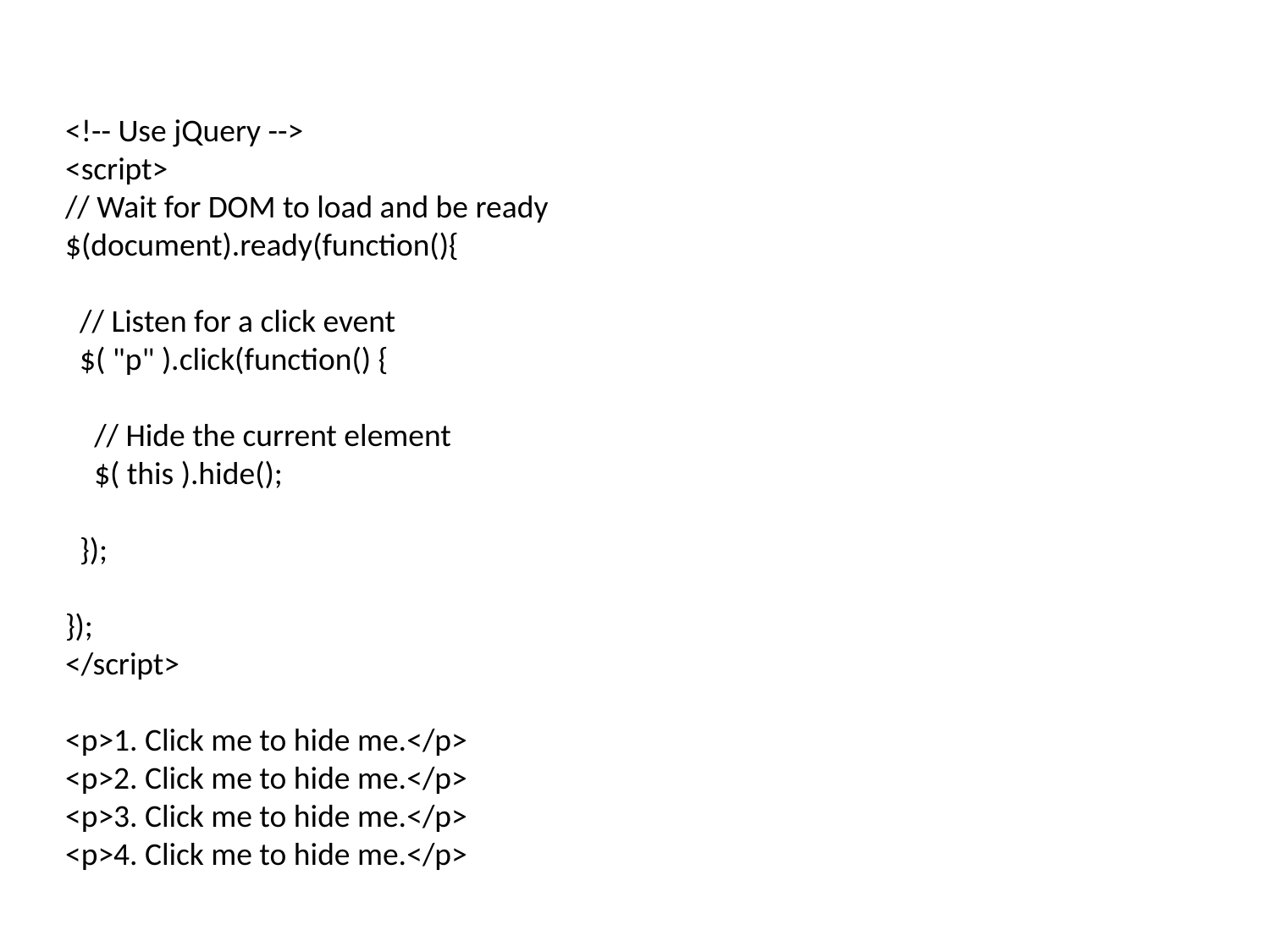

<!-- Use jQuery -->
<script>
// Wait for DOM to load and be ready
$(document).ready(function(){

  // Listen for a click event
  $( "p" ).click(function() {

    // Hide the current element
    $( this ).hide();

  });

});
</script>

<p>1. Click me to hide me.</p>
<p>2. Click me to hide me.</p>
<p>3. Click me to hide me.</p>
<p>4. Click me to hide me.</p>